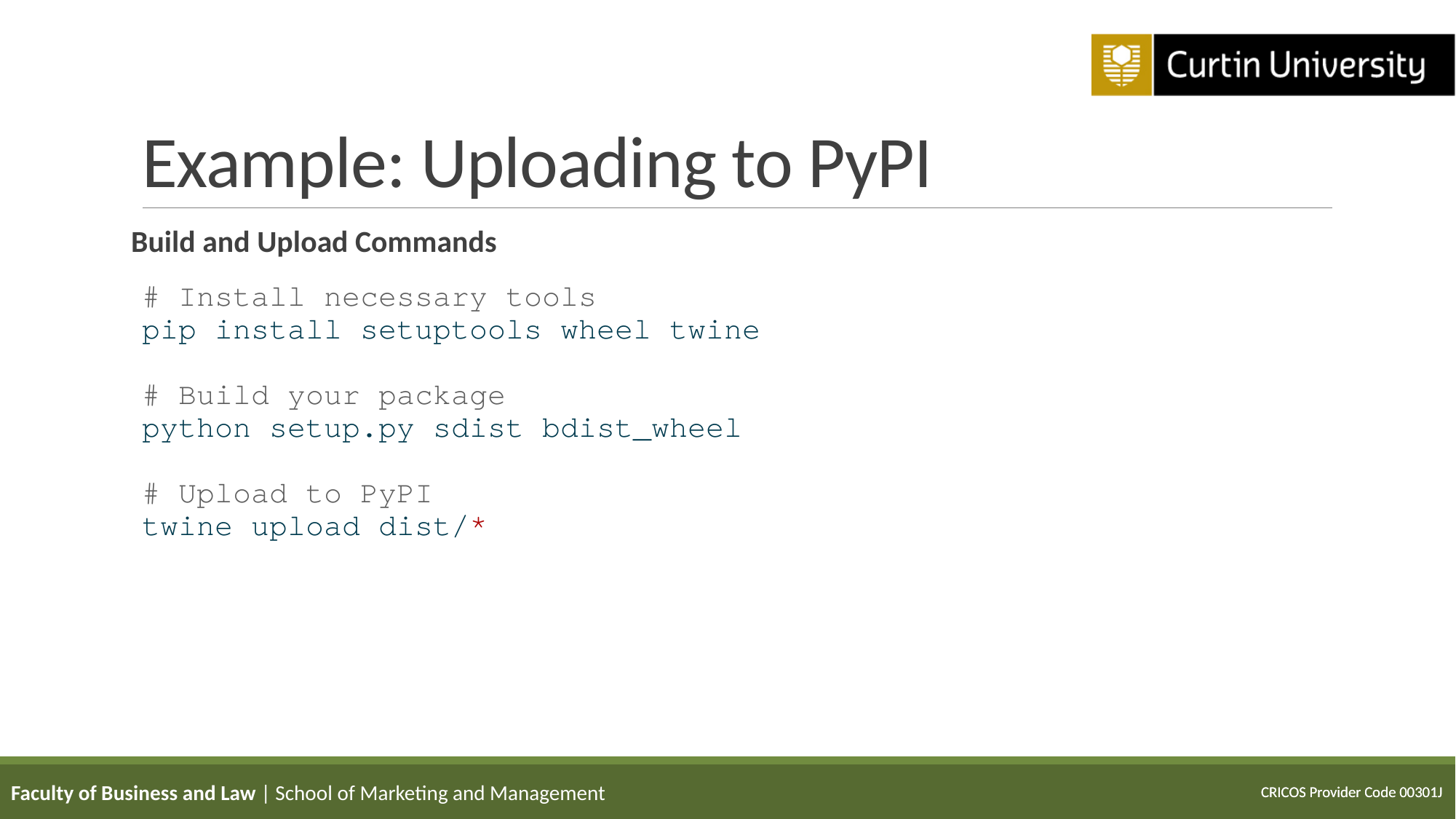

# Example: Uploading to PyPI
Build and Upload Commands
# Install necessary tools pip install setuptools wheel twine # Build your package python setup.py sdist bdist_wheel # Upload to PyPI twine upload dist/*
Faculty of Business and Law | School of Marketing and Management